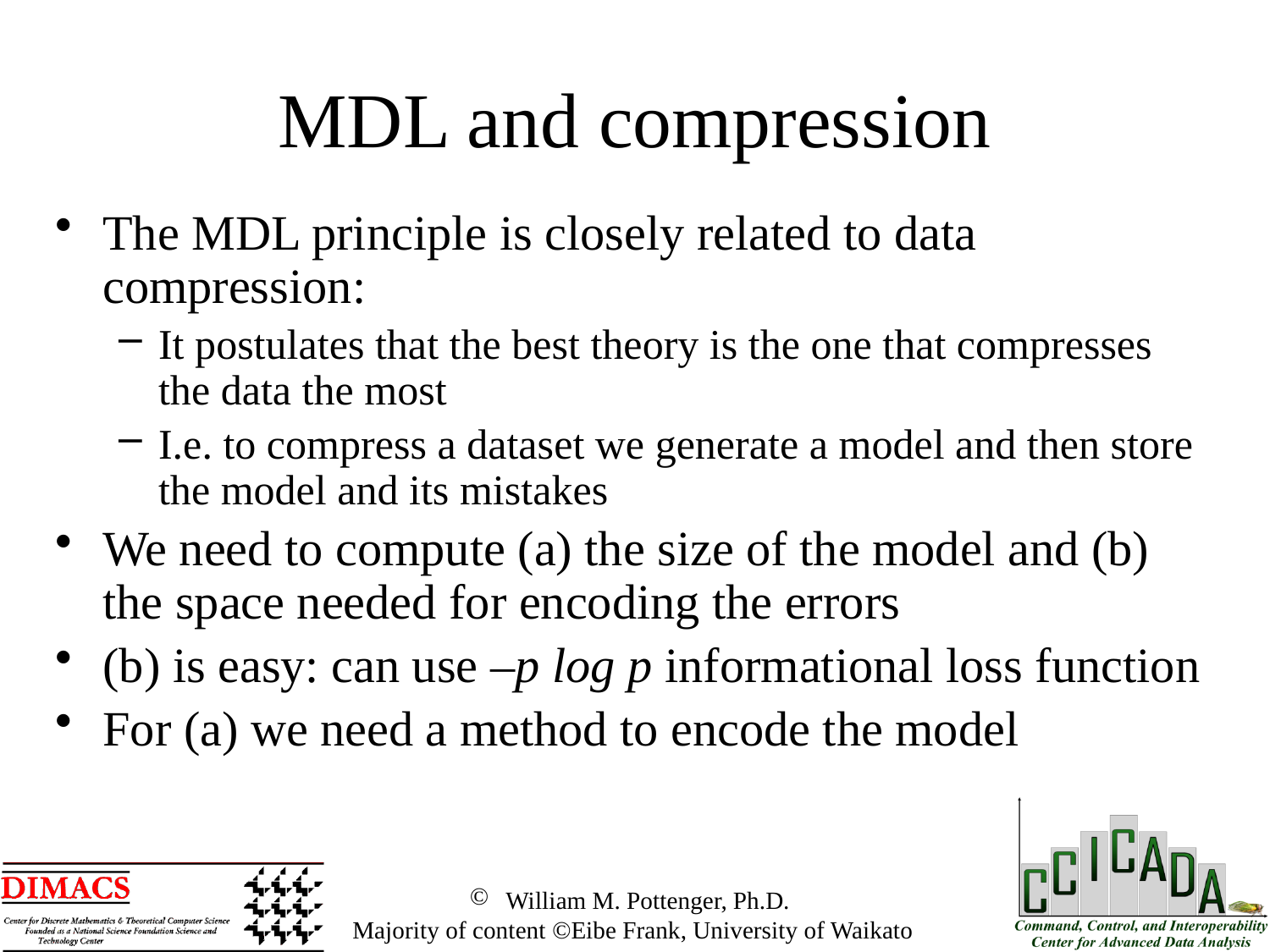

MDL and compression
The MDL principle is closely related to data compression:
It postulates that the best theory is the one that compresses the data the most
I.e. to compress a dataset we generate a model and then store the model and its mistakes
We need to compute (a) the size of the model and (b) the space needed for encoding the errors
(b) is easy: can use –p log p informational loss function
For (a) we need a method to encode the model
 William M. Pottenger, Ph.D.
 Majority of content ©Eibe Frank, University of Waikato